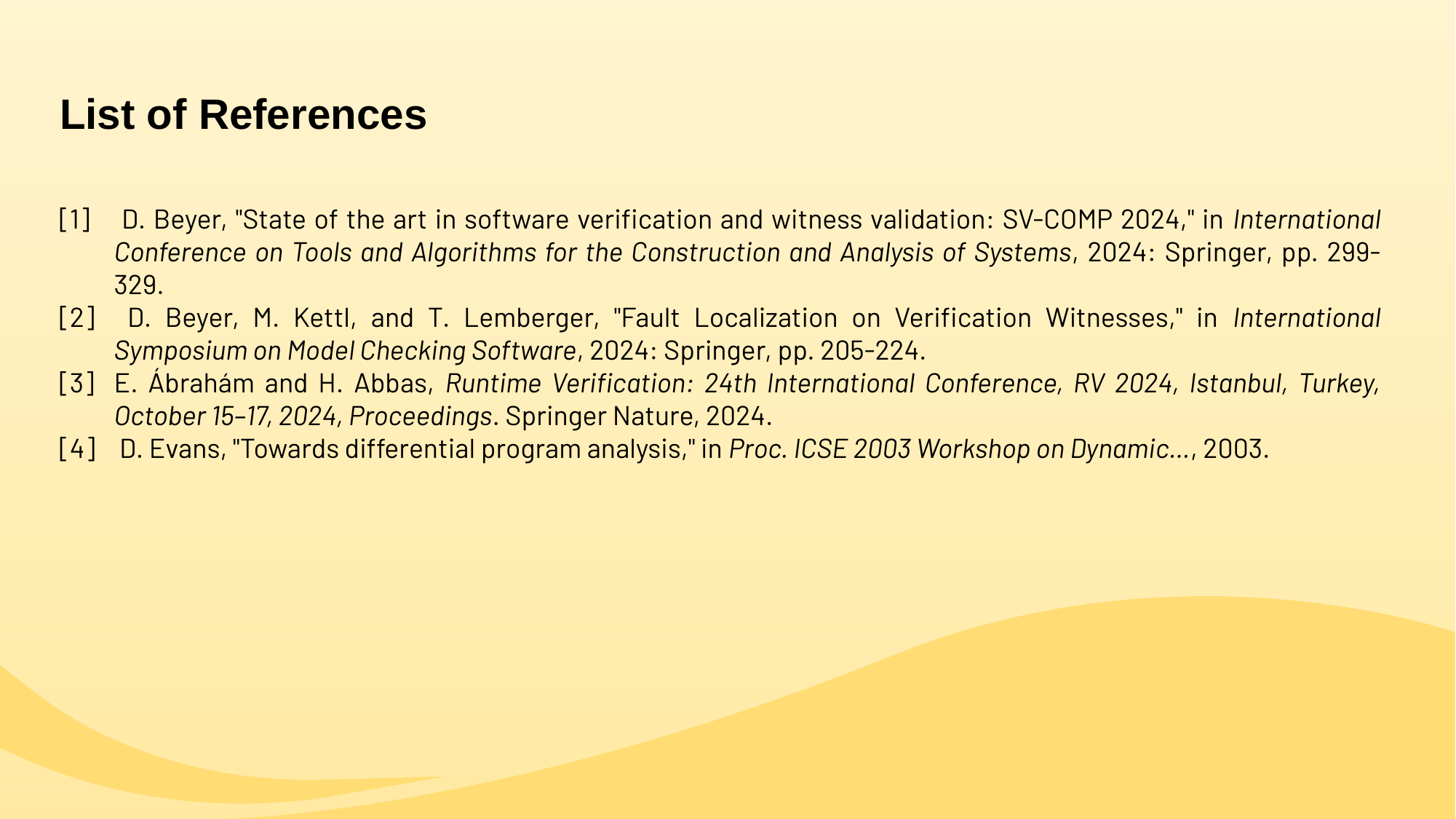

# List of References
[1]	 D. Beyer, "State of the art in software verification and witness validation: SV-COMP 2024," in International Conference on Tools and Algorithms for the Construction and Analysis of Systems, 2024: Springer, pp. 299-329.
[2]	 D. Beyer, M. Kettl, and T. Lemberger, "Fault Localization on Verification Witnesses," in International Symposium on Model Checking Software, 2024: Springer, pp. 205-224.
[3]	E. Ábrahám and H. Abbas, Runtime Verification: 24th International Conference, RV 2024, Istanbul, Turkey, October 15–17, 2024, Proceedings. Springer Nature, 2024.
[4]	 D. Evans, "Towards differential program analysis," in Proc. ICSE 2003 Workshop on Dynamic…, 2003.